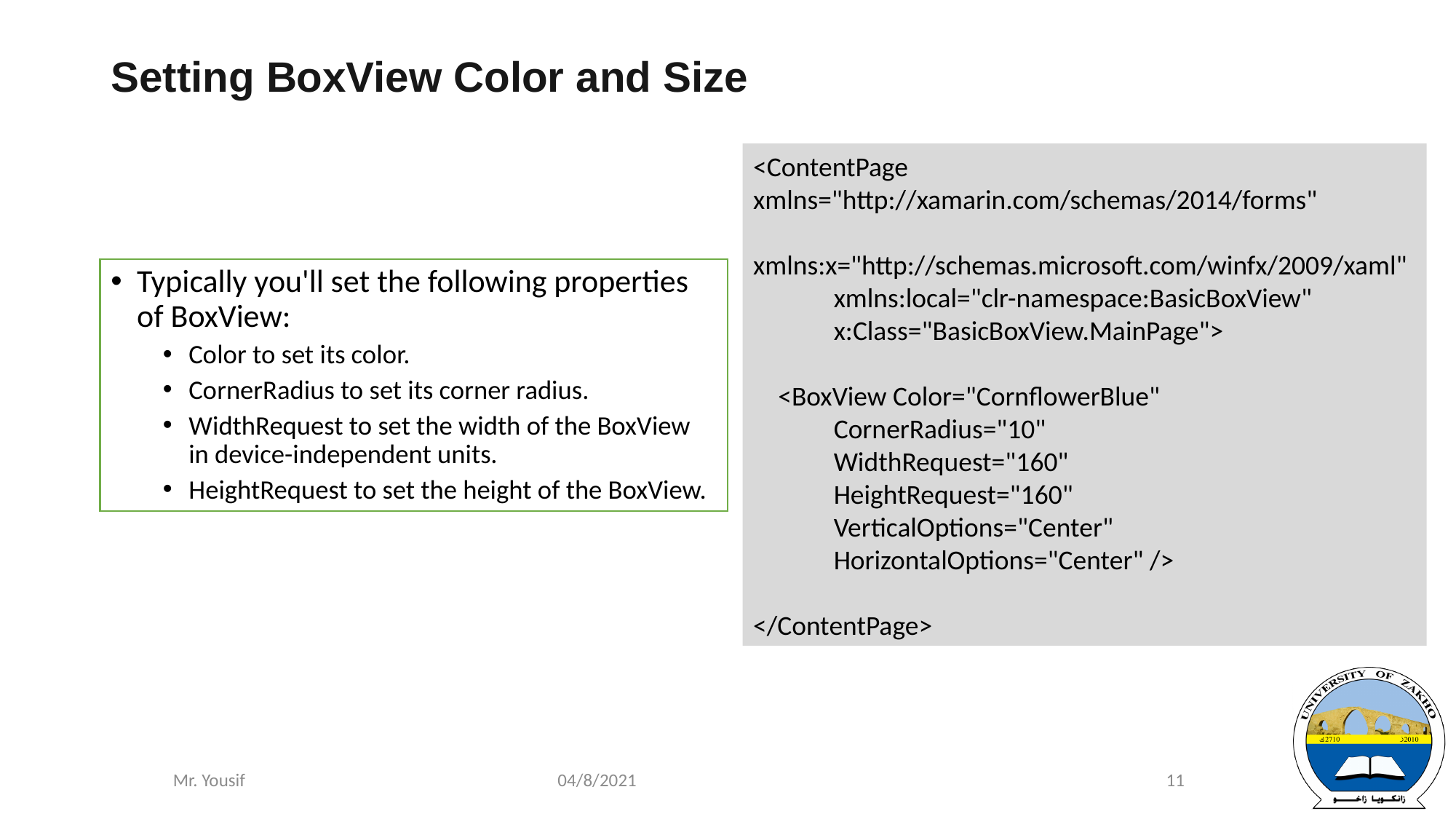

# Setting BoxView Color and Size
<ContentPage xmlns="http://xamarin.com/schemas/2014/forms"
             xmlns:x="http://schemas.microsoft.com/winfx/2009/xaml"
             xmlns:local="clr-namespace:BasicBoxView"
             x:Class="BasicBoxView.MainPage">

    <BoxView Color="CornflowerBlue"
             CornerRadius="10"
             WidthRequest="160"
             HeightRequest="160"
             VerticalOptions="Center"
             HorizontalOptions="Center" />

</ContentPage>
Typically you'll set the following properties of BoxView:
Color to set its color.
CornerRadius to set its corner radius.
WidthRequest to set the width of the BoxView in device-independent units.
HeightRequest to set the height of the BoxView.

04/8/2021
11
Mr. Yousif